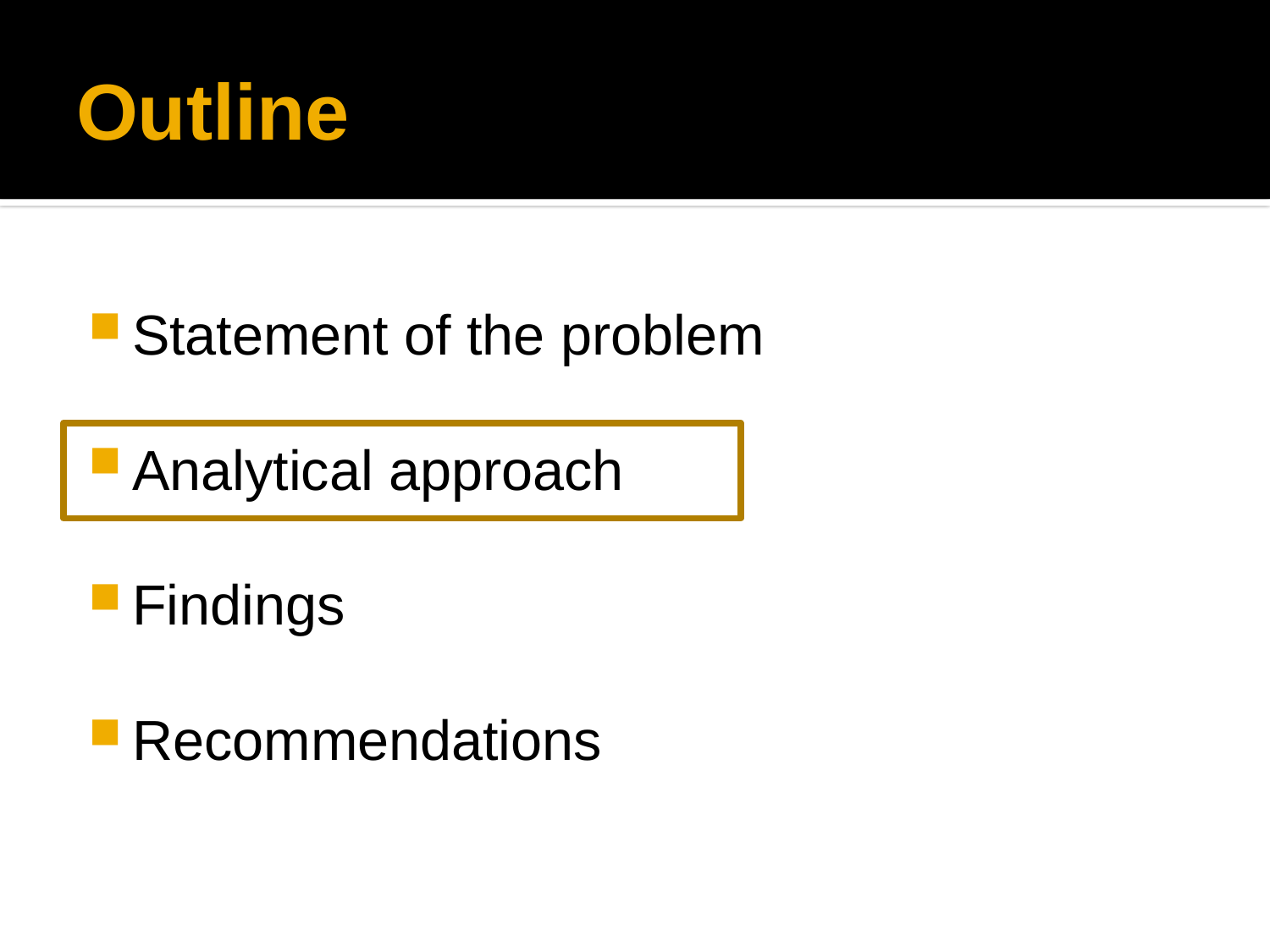

# Outline
Statement of the problem

Analytical approach

Findings

Recommendations